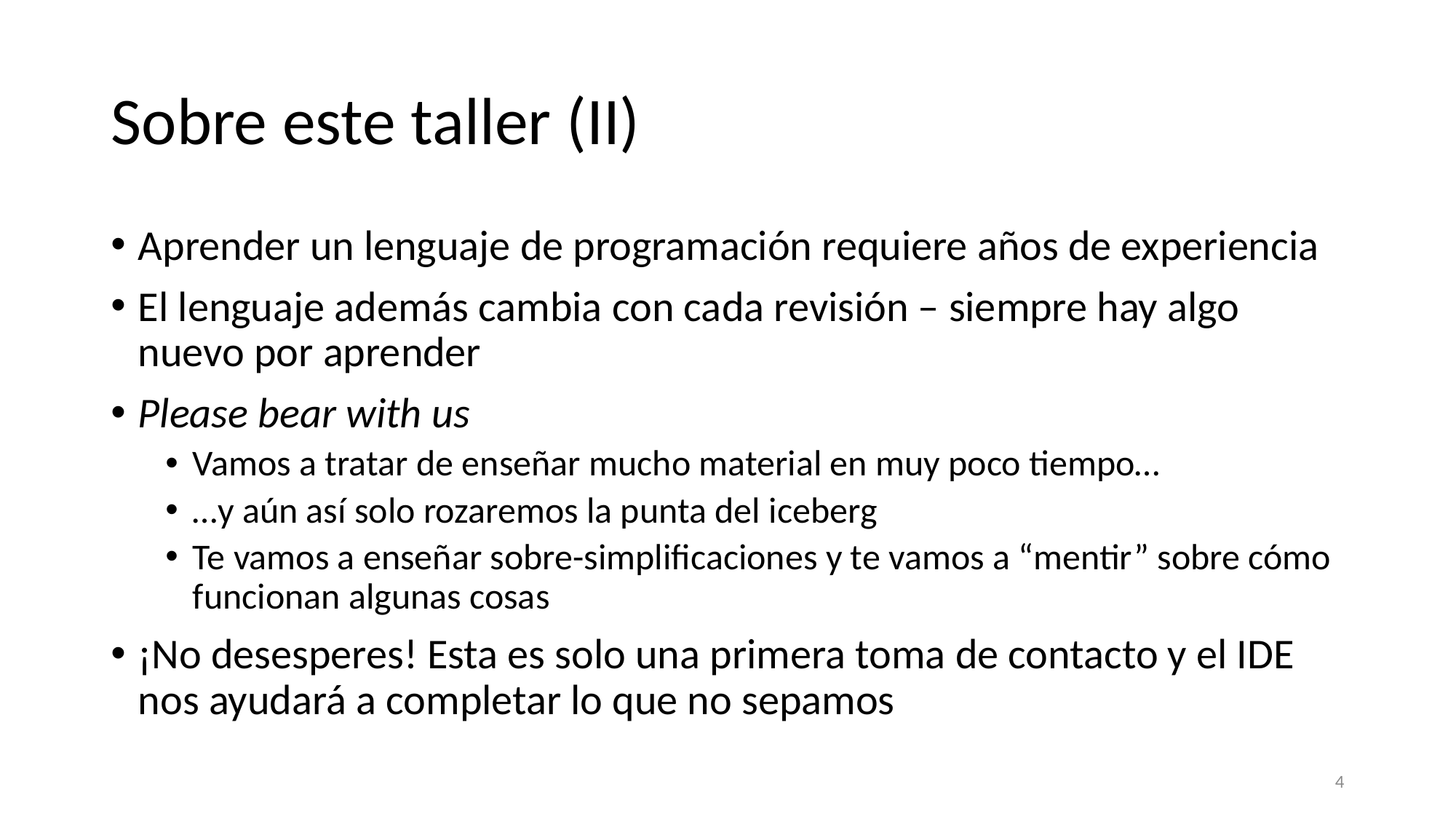

# Sobre este taller (II)
Aprender un lenguaje de programación requiere años de experiencia
El lenguaje además cambia con cada revisión – siempre hay algo nuevo por aprender
Please bear with us
Vamos a tratar de enseñar mucho material en muy poco tiempo…
…y aún así solo rozaremos la punta del iceberg
Te vamos a enseñar sobre-simplificaciones y te vamos a “mentir” sobre cómo funcionan algunas cosas
¡No desesperes! Esta es solo una primera toma de contacto y el IDE nos ayudará a completar lo que no sepamos

4